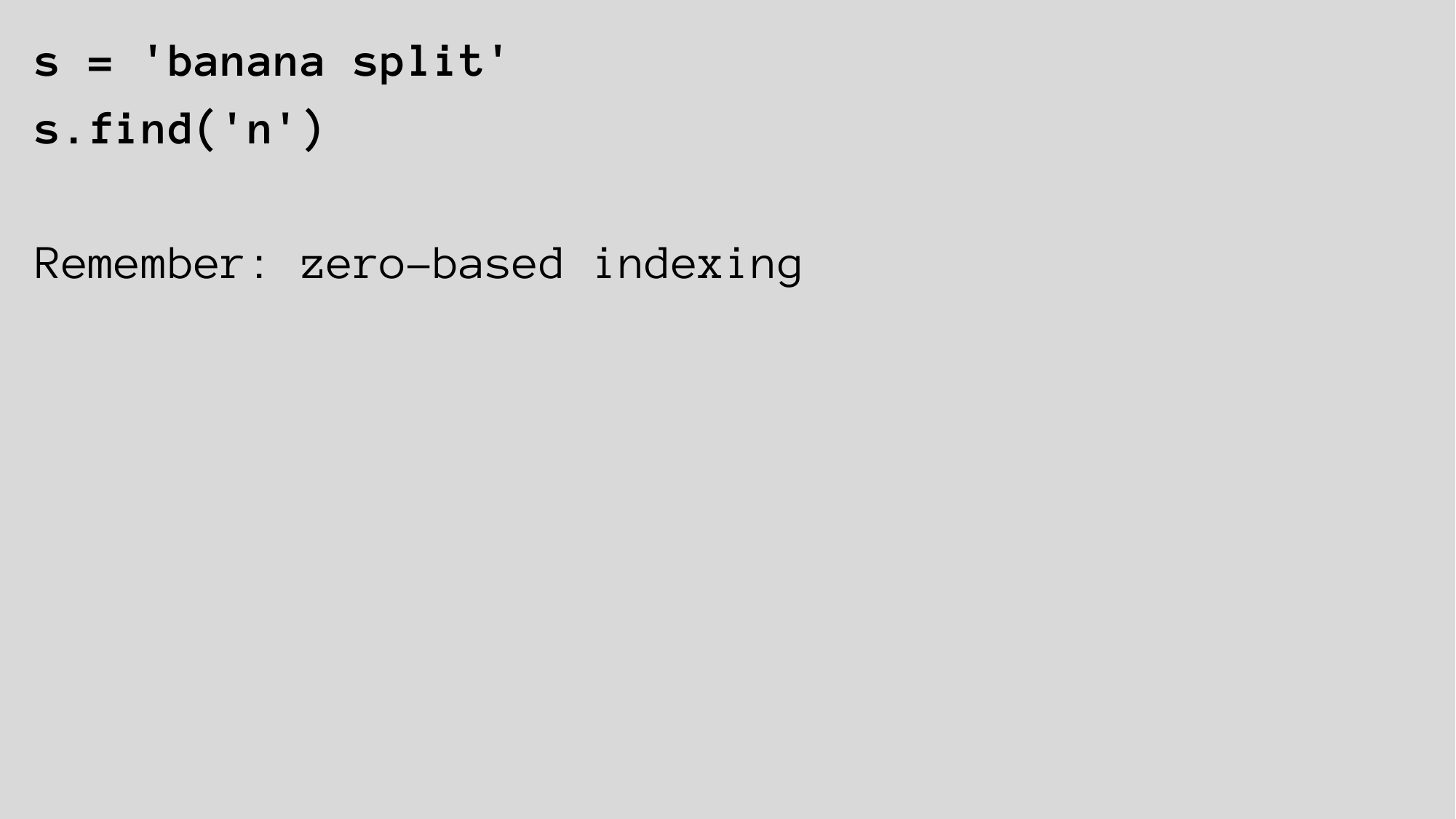

s = 'banana split'
s.find('n')

Remember: zero-based indexing